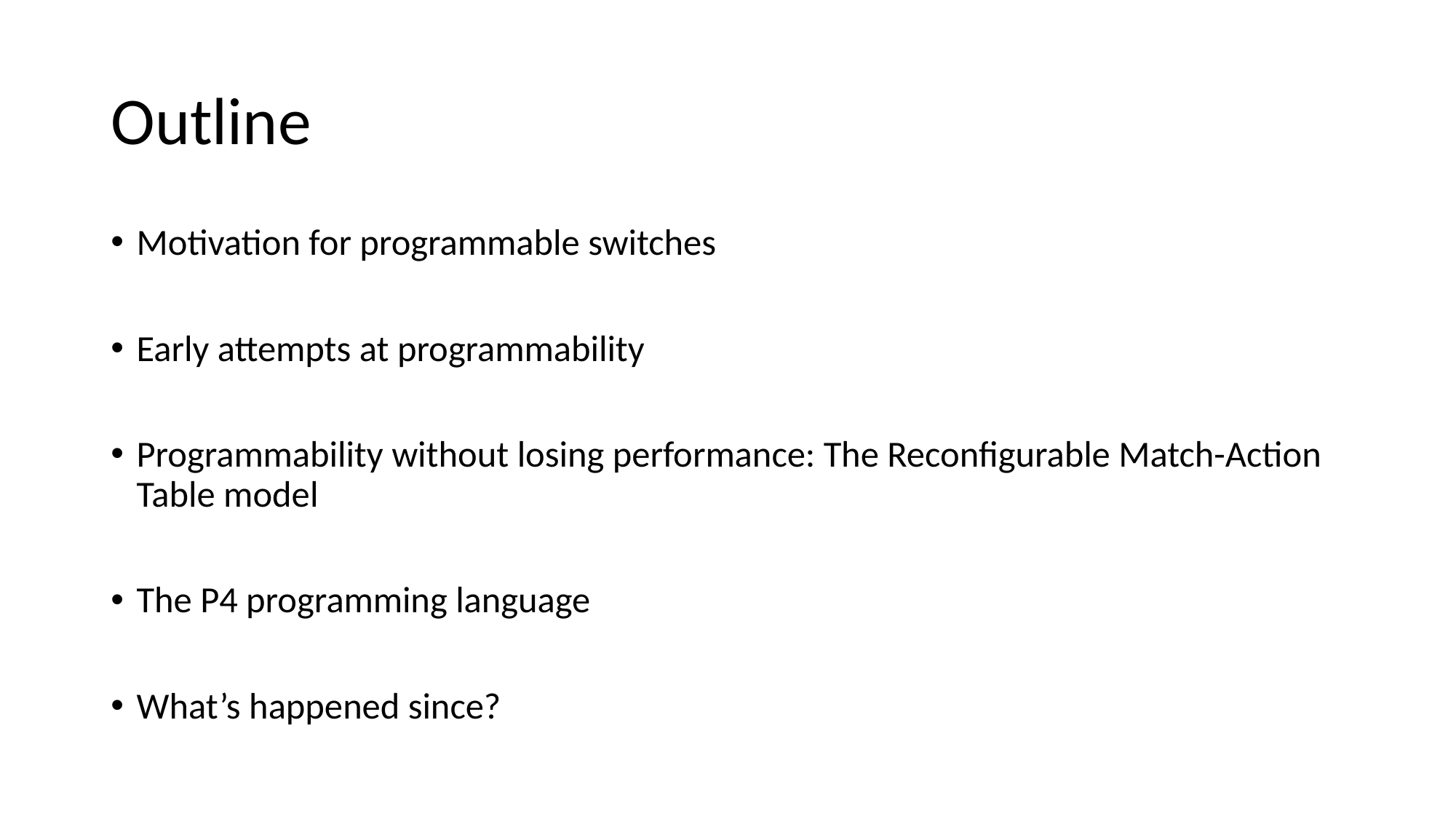

# Outline
Motivation for programmable switches

Early attempts at programmability

Programmability without losing performance: The Reconfigurable Match-Action Table model

The P4 programming language

What’s happened since?